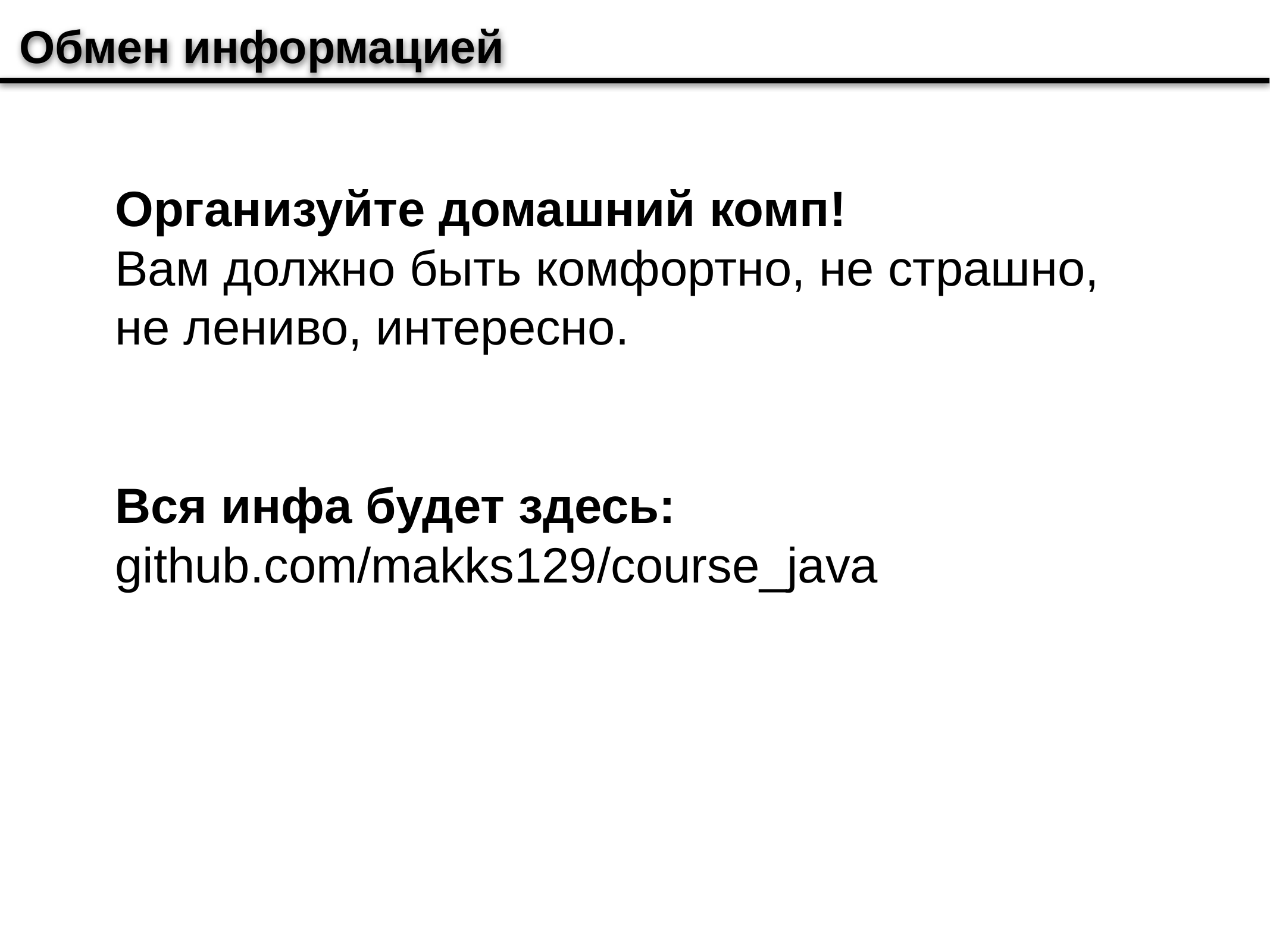

Обмен информацией

Организуйте домашний комп!
Вам должно быть комфортно, не страшно, не лениво, интересно.

Вся инфа будет здесь:
github.com/makks129/course_java